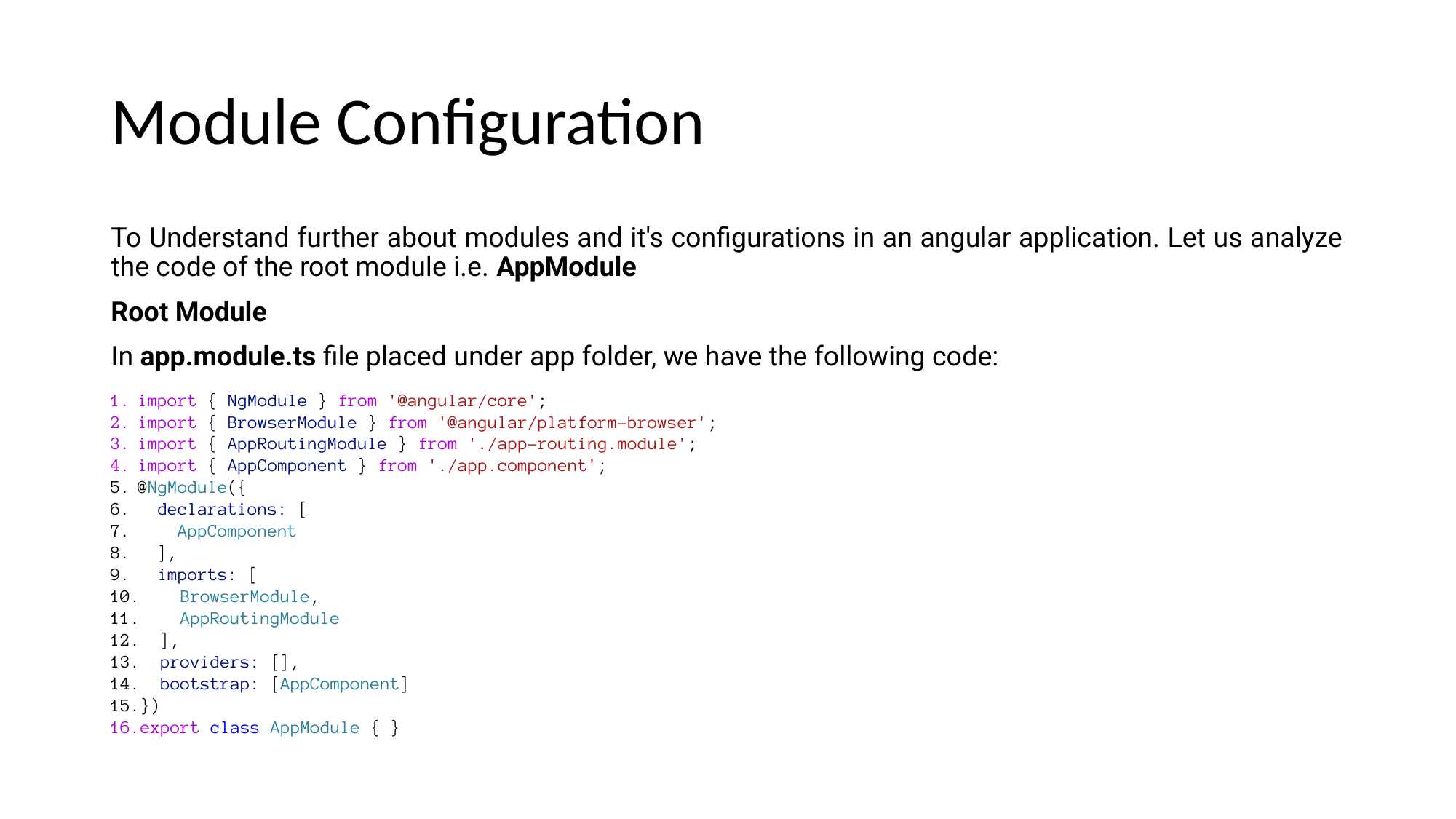

# Module Configuration
To Understand further about modules and it's configurations in an angular application. Let us analyze the code of the root module i.e. AppModule
Root Module
In app.module.ts file placed under app folder, we have the following code:

import { NgModule } from '@angular/core';
import { BrowserModule } from '@angular/platform-browser';
import { AppRoutingModule } from './app-routing.module';
import { AppComponent } from './app.component';
@NgModule({
  declarations: [
    AppComponent
  ],
  imports: [
    BrowserModule,
    AppRoutingModule
  ],
  providers: [],
  bootstrap: [AppComponent]
})
export class AppModule { }